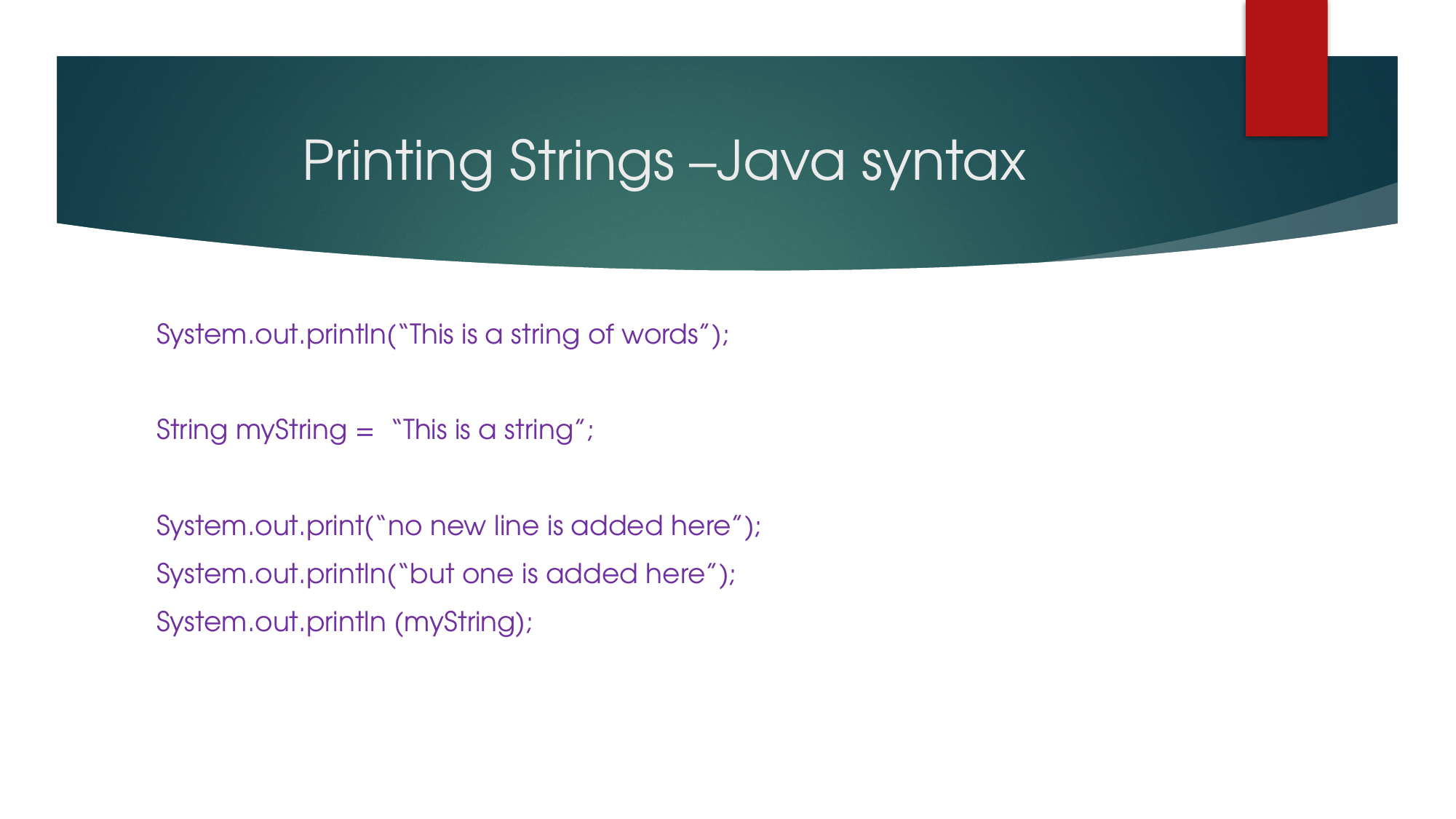

# Printing Strings –Java syntax
 System.out.println(“This is a string of words”);

 String myString =  “This is a string”;

 System.out.print(“no new line is added here”);
 System.out.println(“but one is added here”);
 System.out.println (myString);